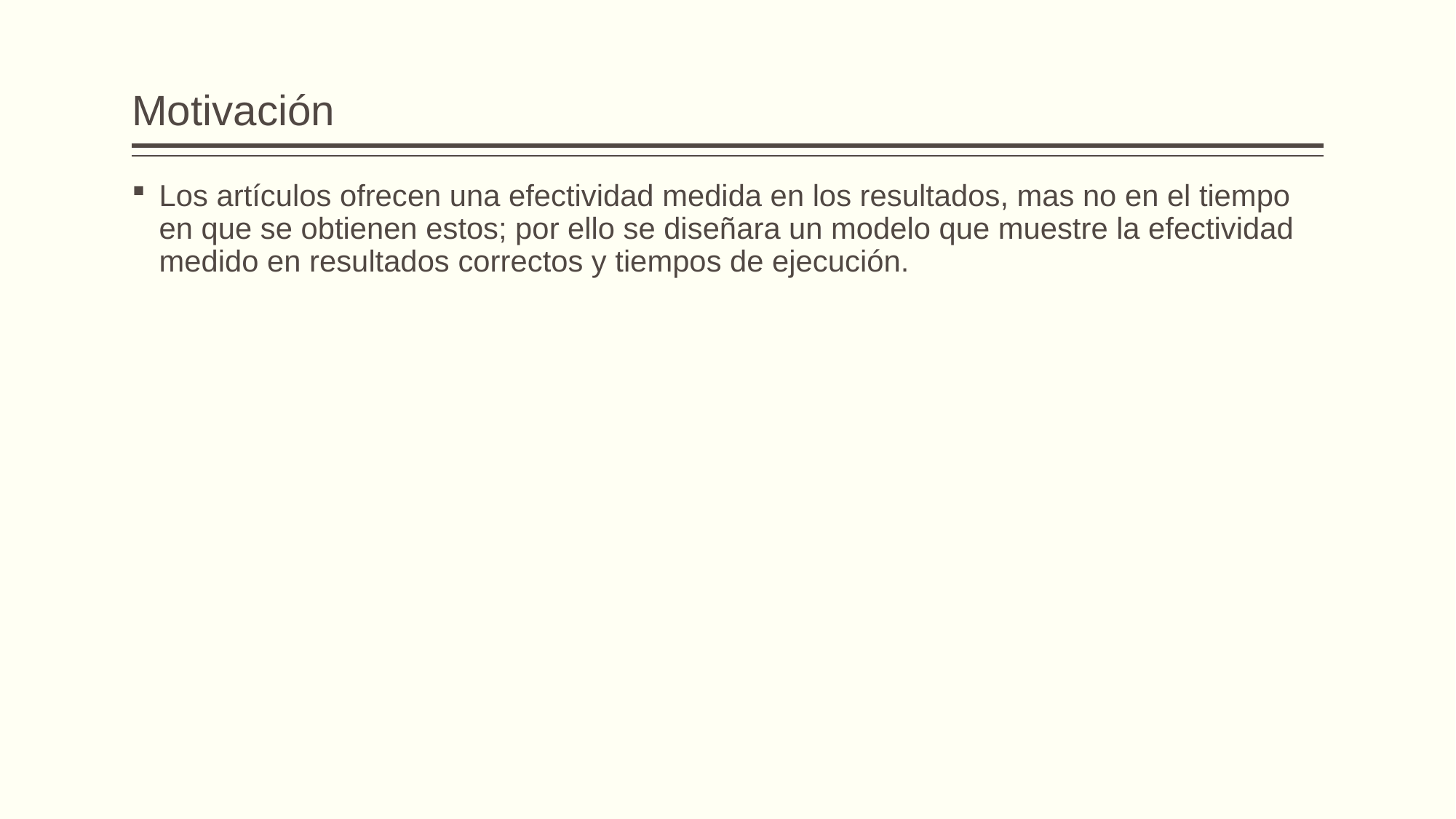

# Motivación
Los artículos ofrecen una efectividad medida en los resultados, mas no en el tiempo en que se obtienen estos; por ello se diseñara un modelo que muestre la efectividad medido en resultados correctos y tiempos de ejecución.